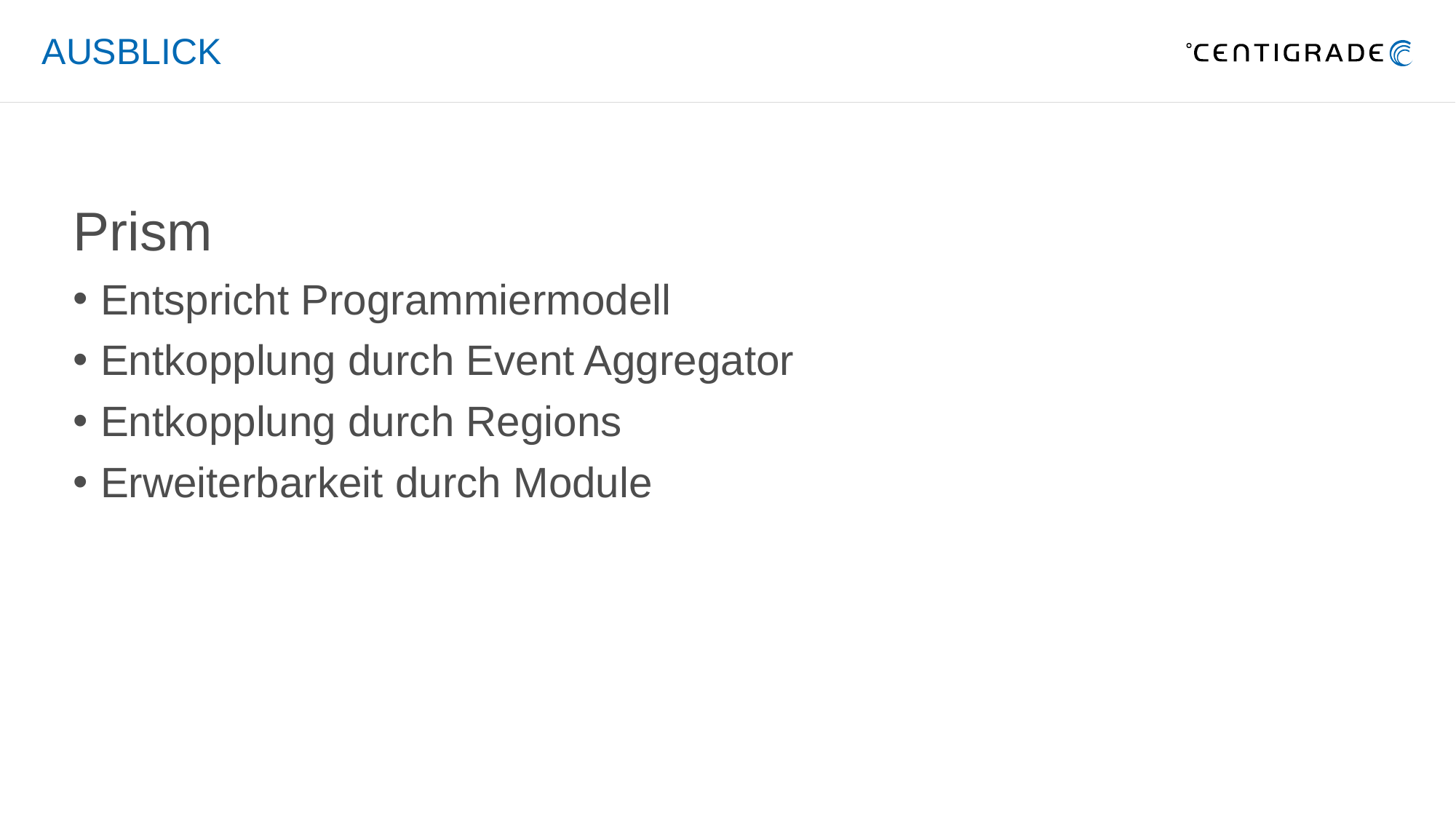

# Ausblick
Prism
Entspricht Programmiermodell
Entkopplung durch Event Aggregator
Entkopplung durch Regions
Erweiterbarkeit durch Module